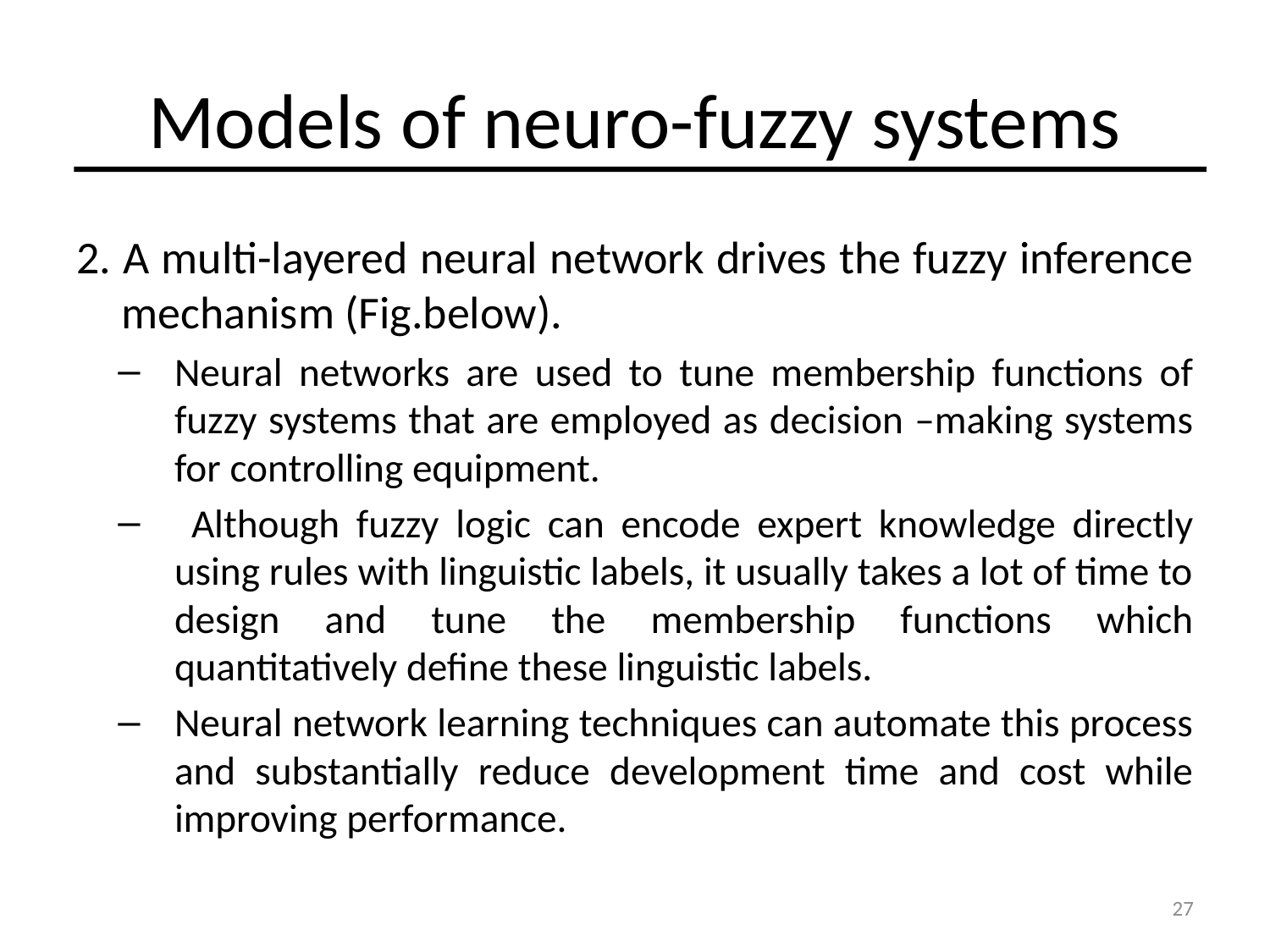

# Models of neuro-fuzzy systems

2. A multi-layered neural network drives the fuzzy inference mechanism (Fig.below).
Neural networks are used to tune membership functions of fuzzy systems that are employed as decision –making systems for controlling equipment.
 Although fuzzy logic can encode expert knowledge directly using rules with linguistic labels, it usually takes a lot of time to design and tune the membership functions which quantitatively define these linguistic labels.
Neural network learning techniques can automate this process and substantially reduce development time and cost while improving performance.

27